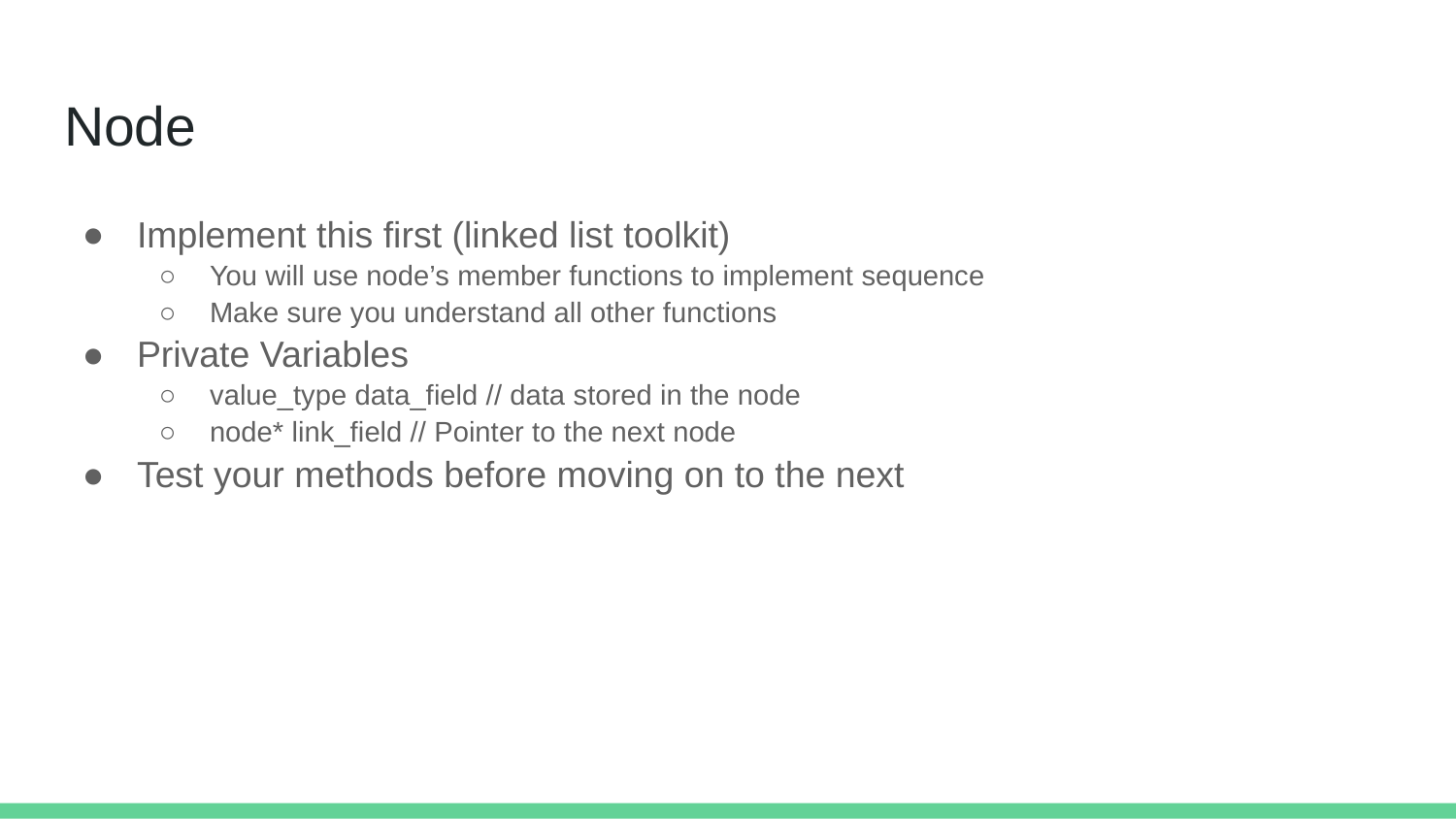

# Node
Implement this first (linked list toolkit)
You will use node’s member functions to implement sequence
Make sure you understand all other functions
Private Variables
value_type data_field // data stored in the node
node* link_field // Pointer to the next node
Test your methods before moving on to the next